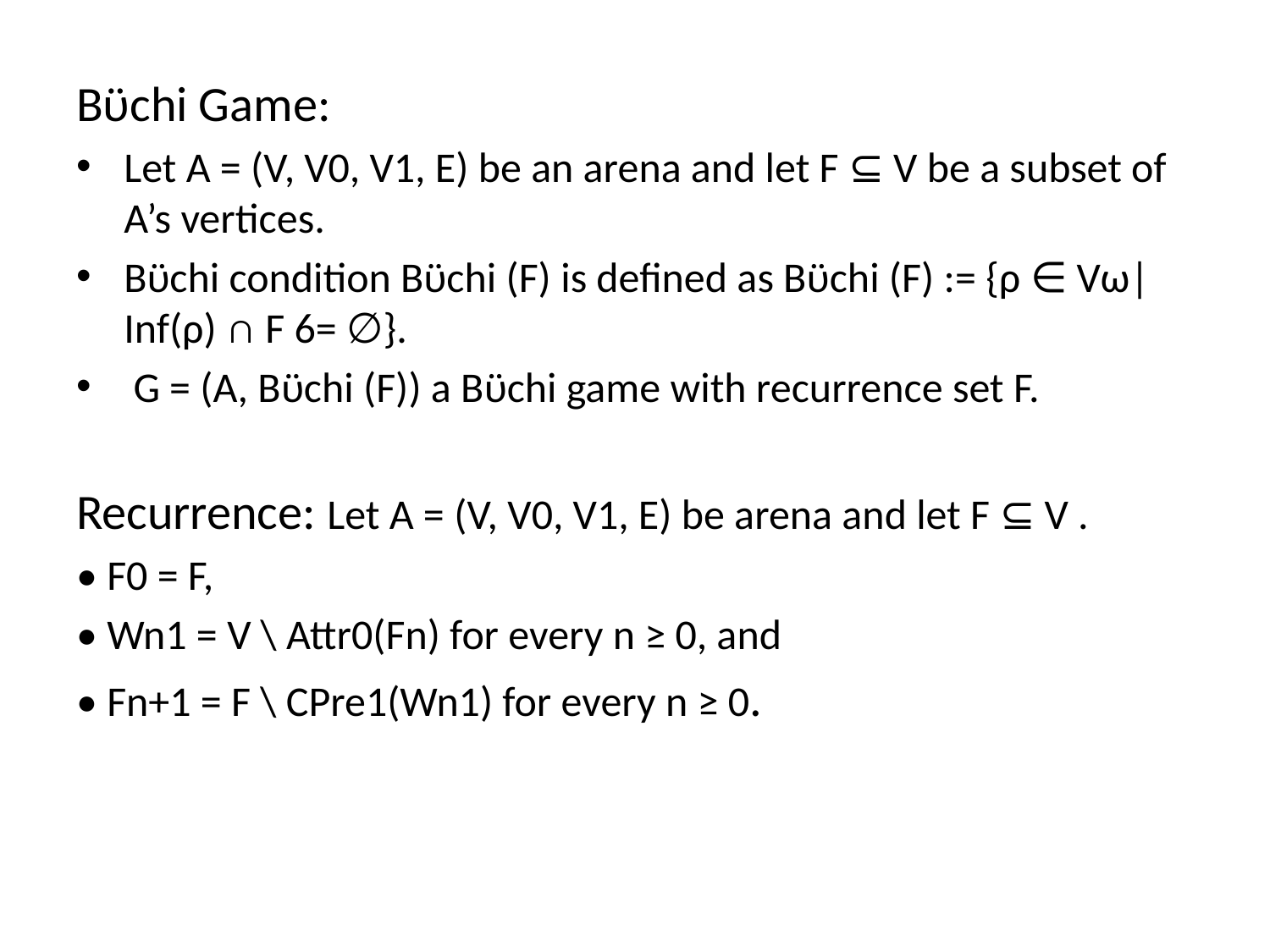

Bϋchi Game:
Let A = (V, V0, V1, E) be an arena and let F ⊆ V be a subset of A’s vertices.
Bϋchi condition Bϋchi (F) is defined as Bϋchi (F) := {ρ ∈ Vω| Inf(ρ) ∩ F 6= ∅}.
 G = (A, Bϋchi (F)) a Bϋchi game with recurrence set F.

Recurrence: Let A = (V, V0, V1, E) be arena and let F ⊆ V .
• F0 = F,
• Wn1 = V \ Attr0(Fn) for every n ≥ 0, and
• Fn+1 = F \ CPre1(Wn1) for every n ≥ 0.